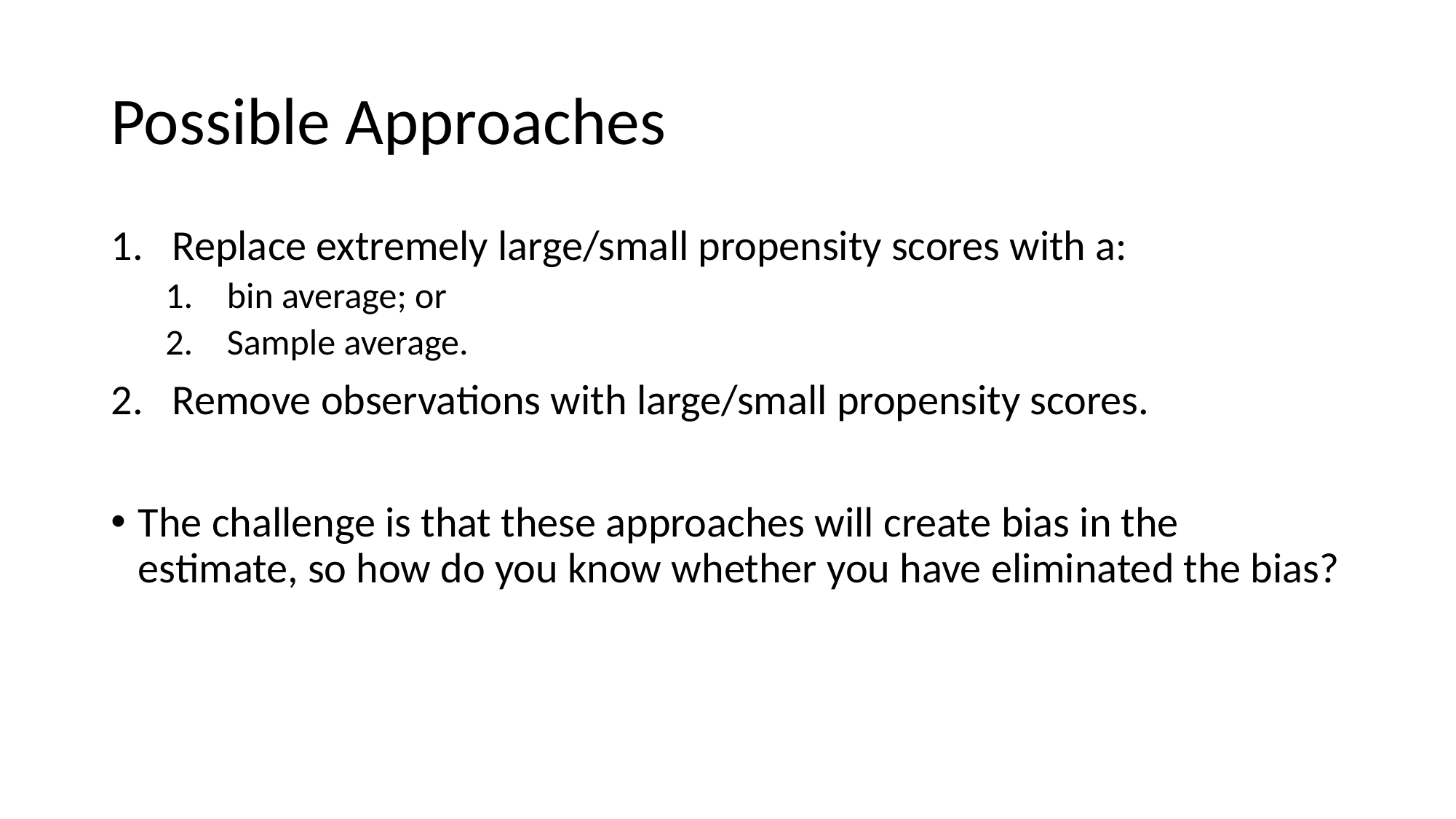

# Possible Approaches
Replace extremely large/small propensity scores with a:
bin average; or
Sample average.
Remove observations with large/small propensity scores.

The challenge is that these approaches will create bias in the estimate, so how do you know whether you have eliminated the bias?